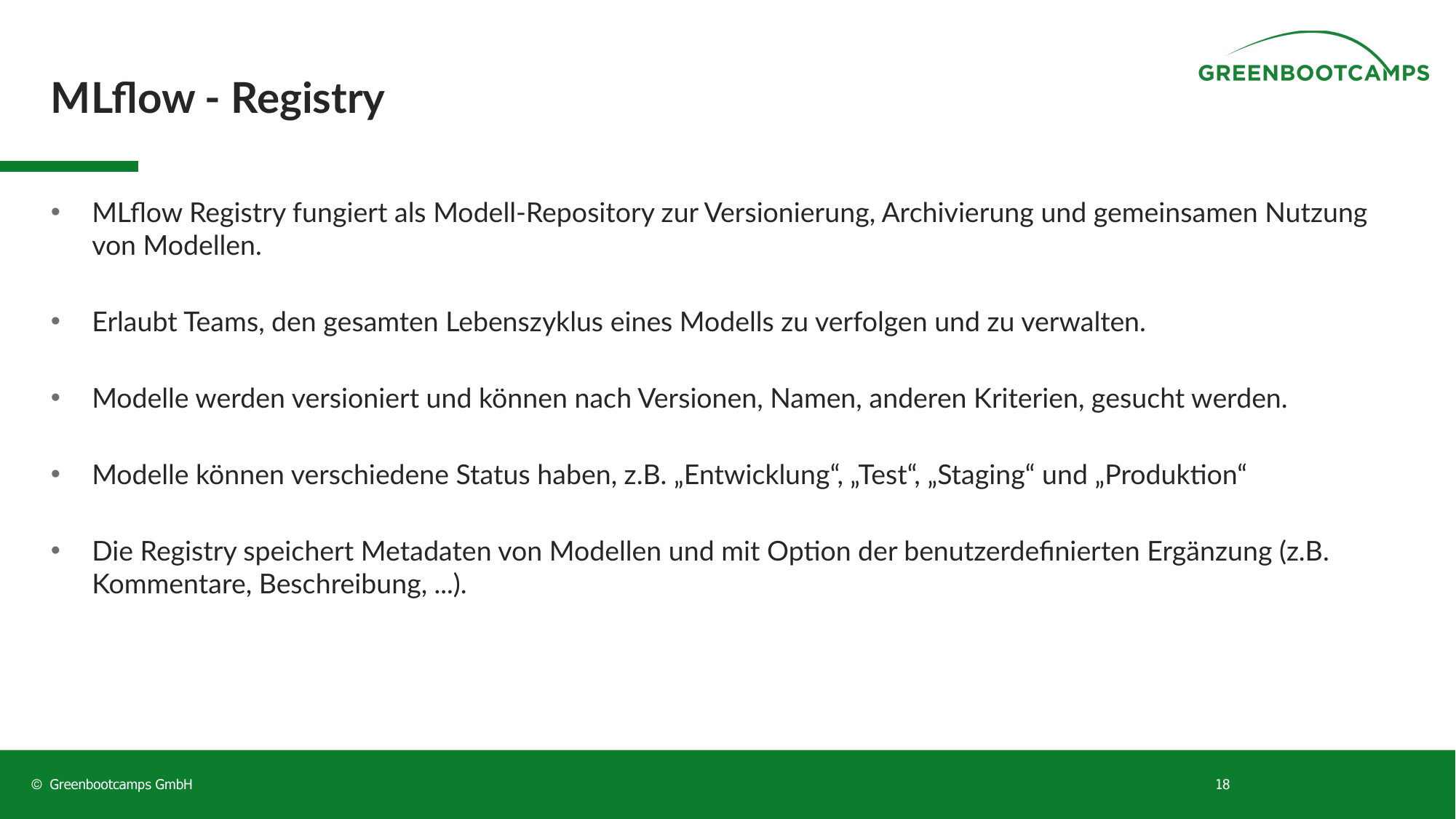

# MLflow - Registry
MLflow Registry fungiert als Modell-Repository zur Versionierung, Archivierung und gemeinsamen Nutzung von Modellen.

Erlaubt Teams, den gesamten Lebenszyklus eines Modells zu verfolgen und zu verwalten.

Modelle werden versioniert und können nach Versionen, Namen, anderen Kriterien, gesucht werden.

Modelle können verschiedene Status haben, z.B. „Entwicklung“, „Test“, „Staging“ und „Produktion“

Die Registry speichert Metadaten von Modellen und mit Option der benutzerdefinierten Ergänzung (z.B. Kommentare, Beschreibung, ...).